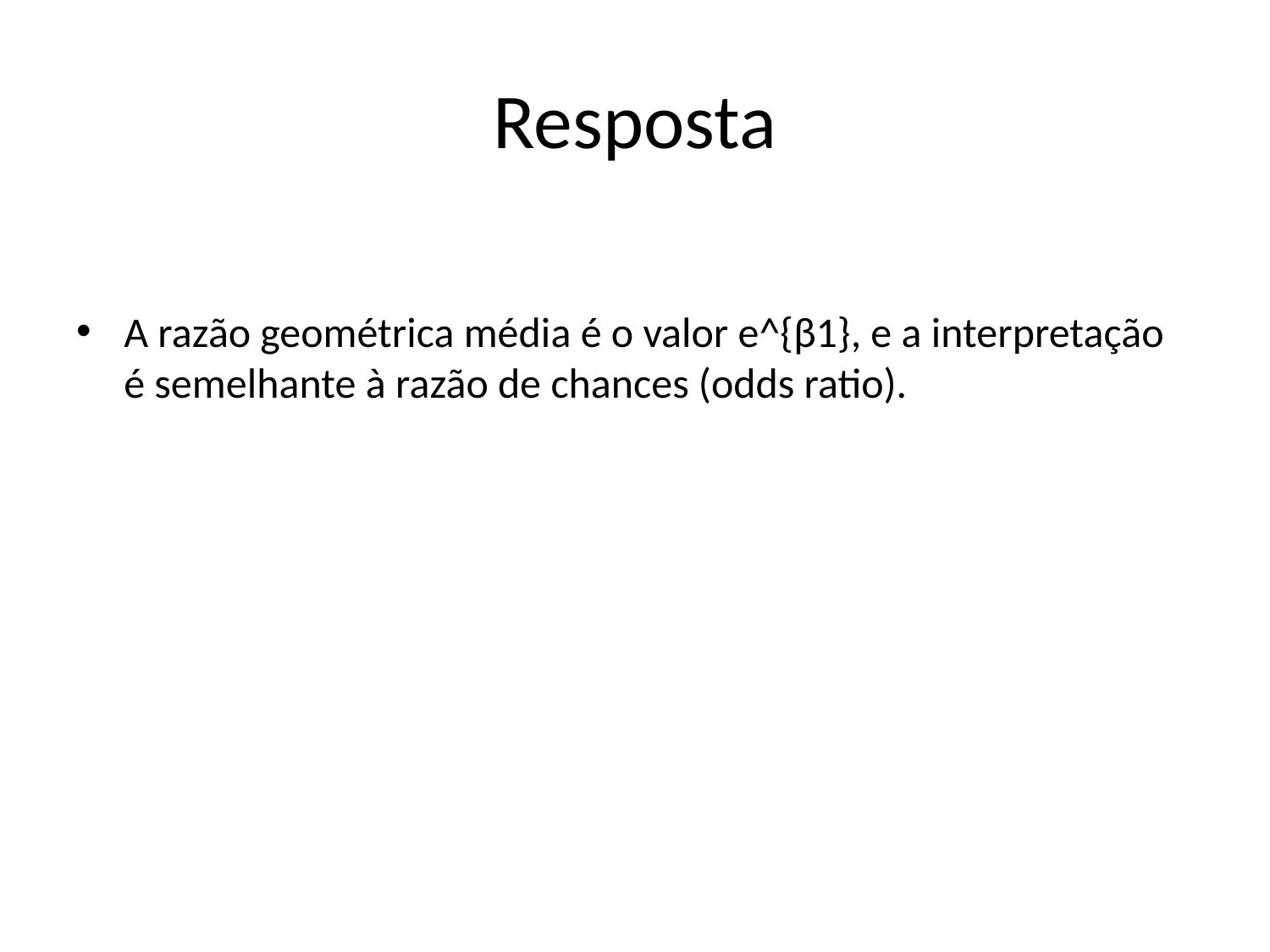

# Resposta

A razão geométrica média é o valor e^{β1}, e a interpretação é semelhante à razão de chances (odds ratio).